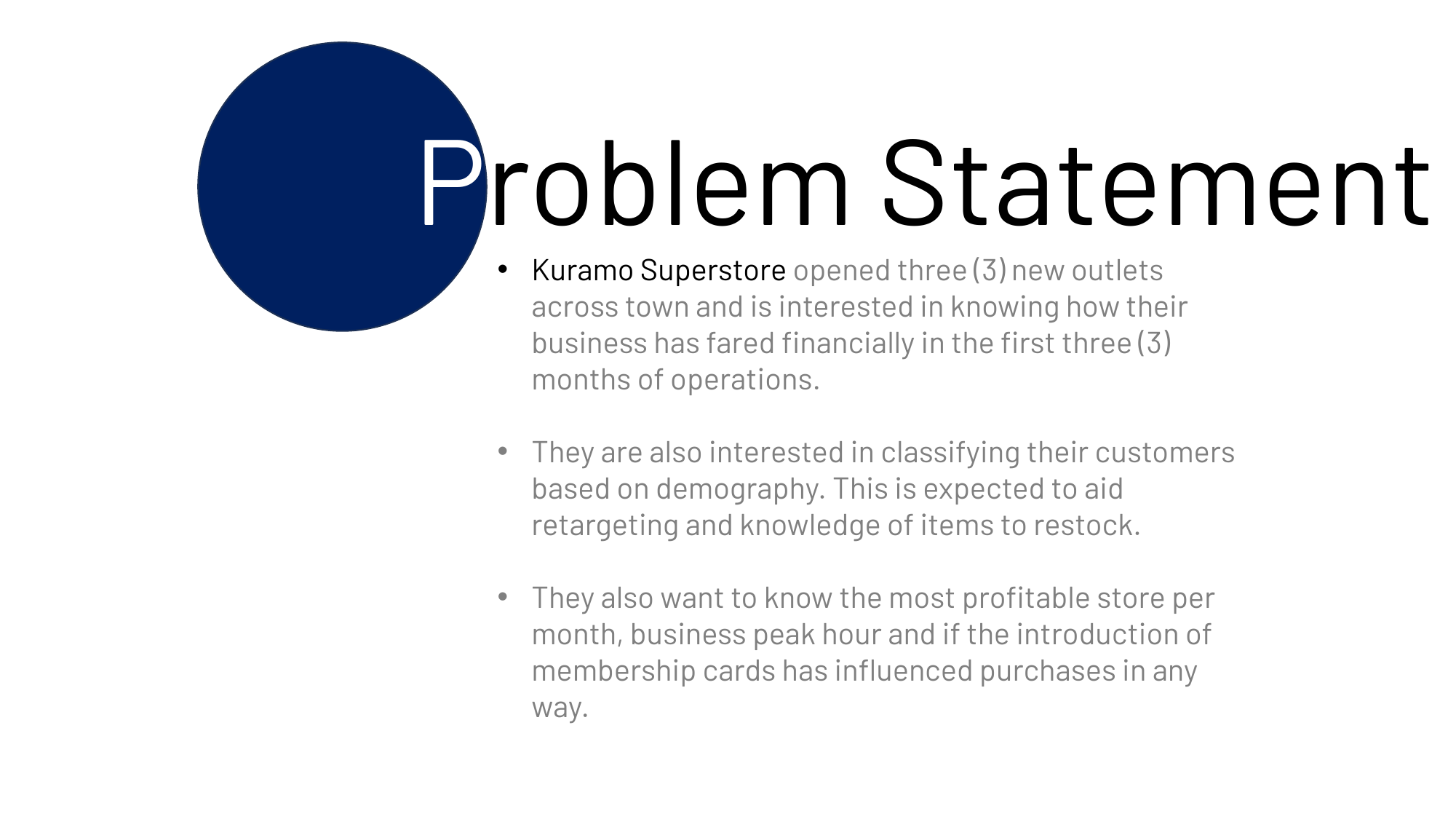

Problem Statement
Kuramo Superstore opened three (3) new outlets across town and is interested in knowing how their business has fared financially in the first three (3) months of operations.

They are also interested in classifying their customers based on demography. This is expected to aid retargeting and knowledge of items to restock.

They also want to know the most profitable store per month, business peak hour and if the introduction of membership cards has influenced purchases in any way.